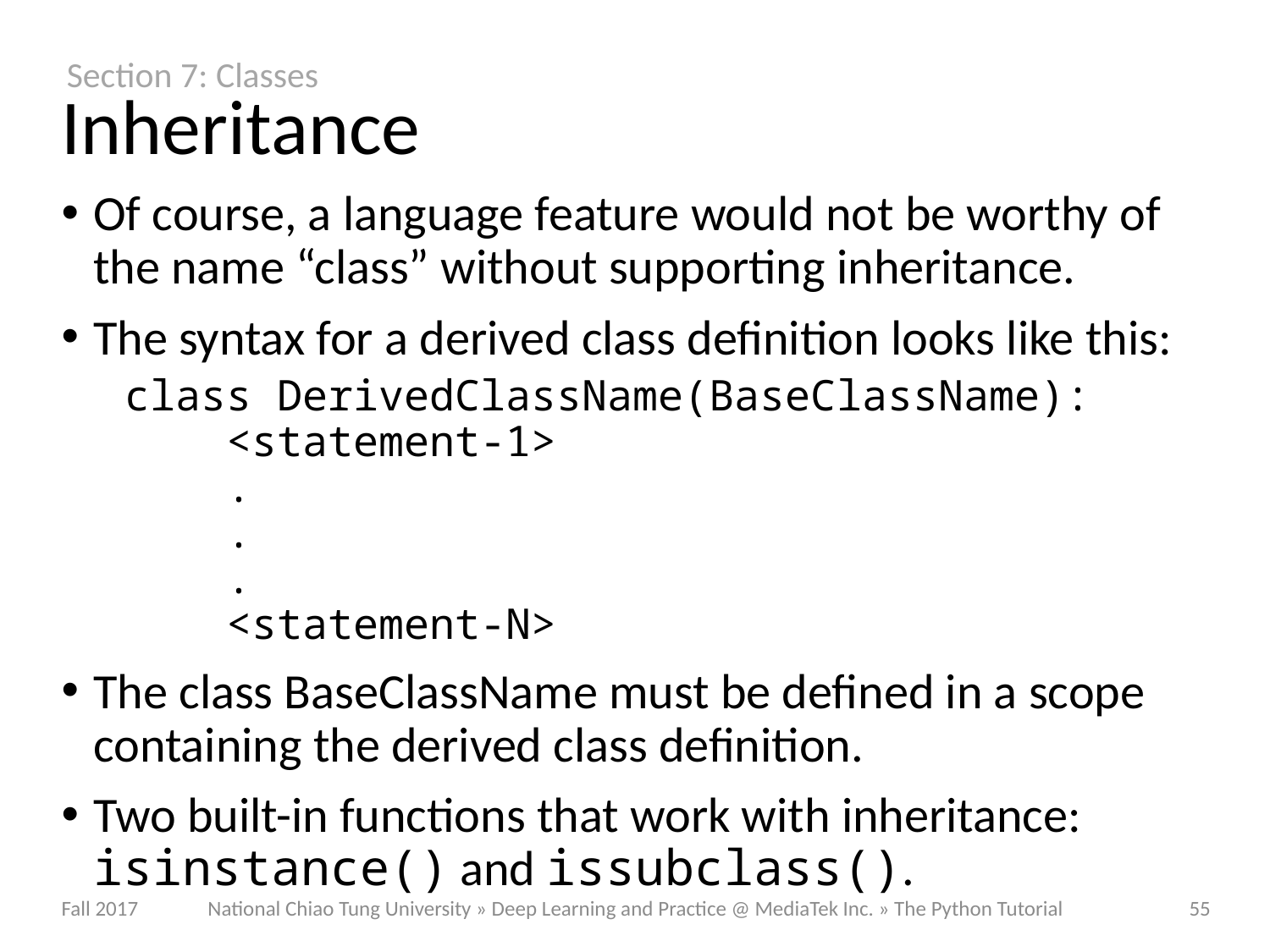

Section 7: Classes
# Inheritance
Of course, a language feature would not be worthy of the name “class” without supporting inheritance.
The syntax for a derived class definition looks like this:
class DerivedClassName(BaseClassName):
    <statement-1>
    .
    .
    .
    <statement-N>
The class BaseClassName must be defined in a scope containing the derived class definition.
Two built-in functions that work with inheritance: isinstance() and issubclass().

National Chiao Tung University » Deep Learning and Practice @ MediaTek Inc. » The Python Tutorial
Fall 2017
55